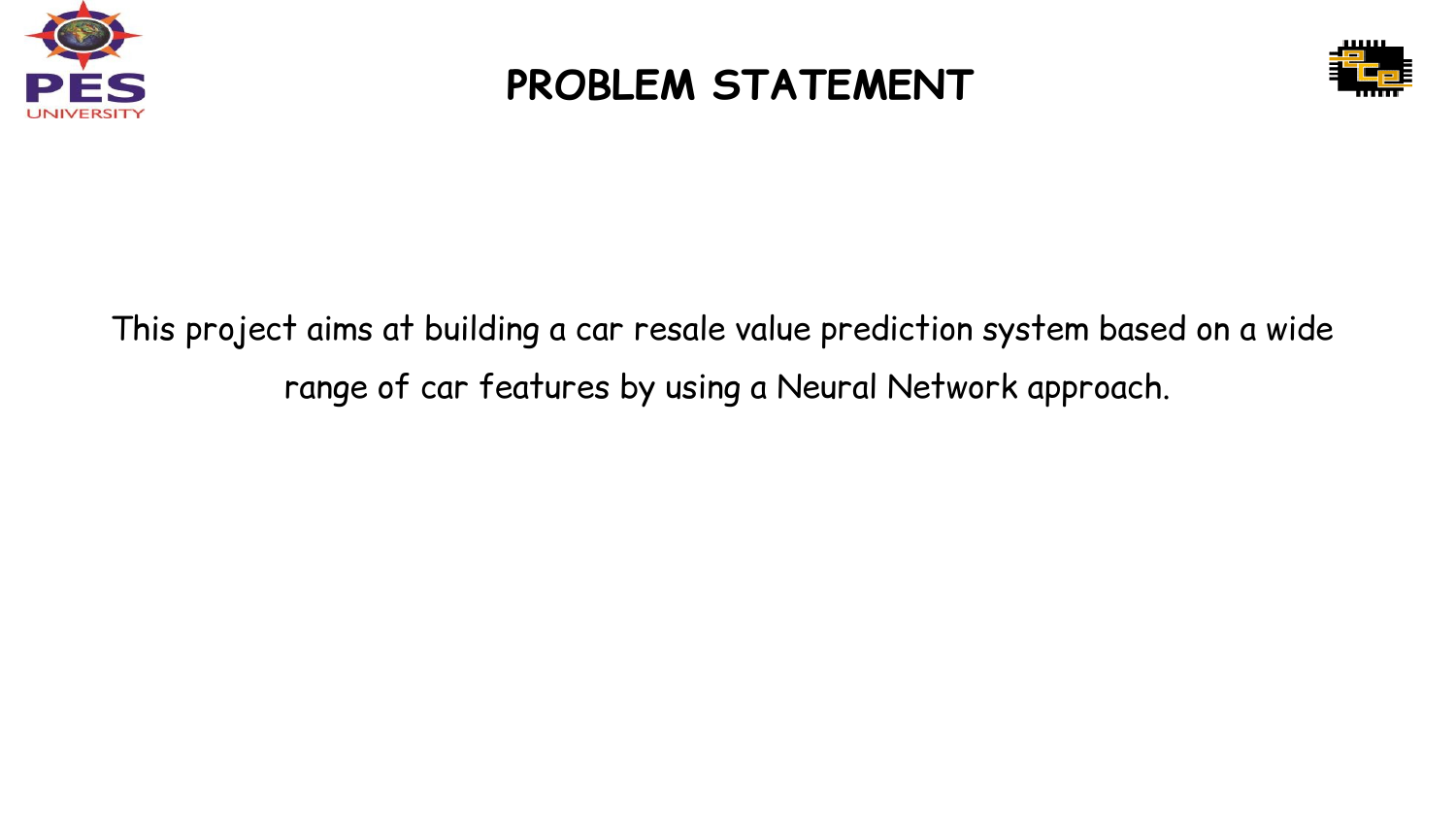

# PROBLEM STATEMENT

This project aims at building a car resale value prediction system based on a wide
range of car features by using a Neural Network approach.